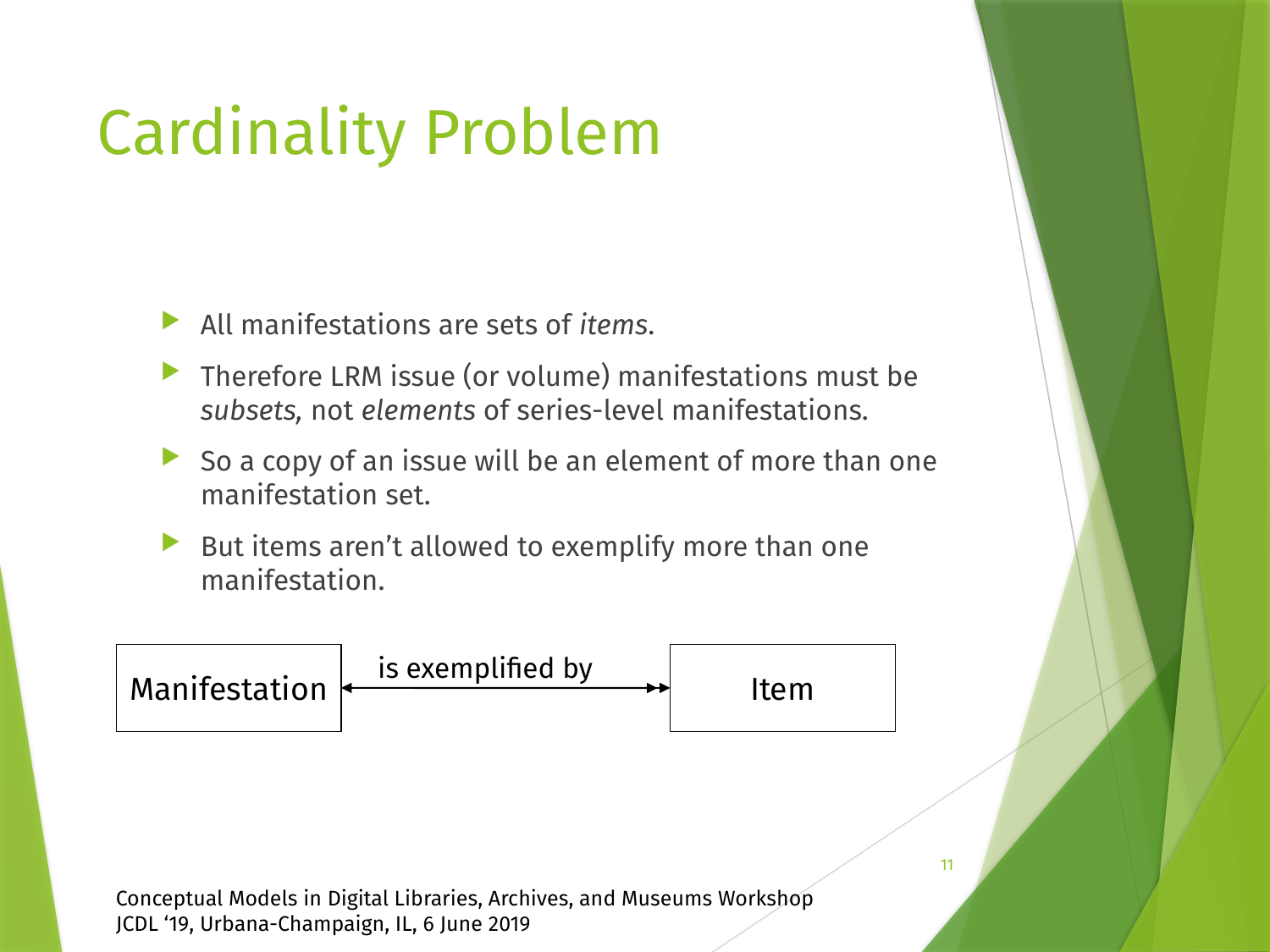

# Cardinality Problem
All manifestations are sets of items.
Therefore LRM issue (or volume) manifestations must be subsets, not elements of series-level manifestations.
So a copy of an issue will be an element of more than one manifestation set.
But items aren’t allowed to exemplify more than one manifestation.
Manifestation
is exemplified by
Item
11
Conceptual Models in Digital Libraries, Archives, and Museums Workshop
JCDL ‘19, Urbana-Champaign, IL, 6 June 2019